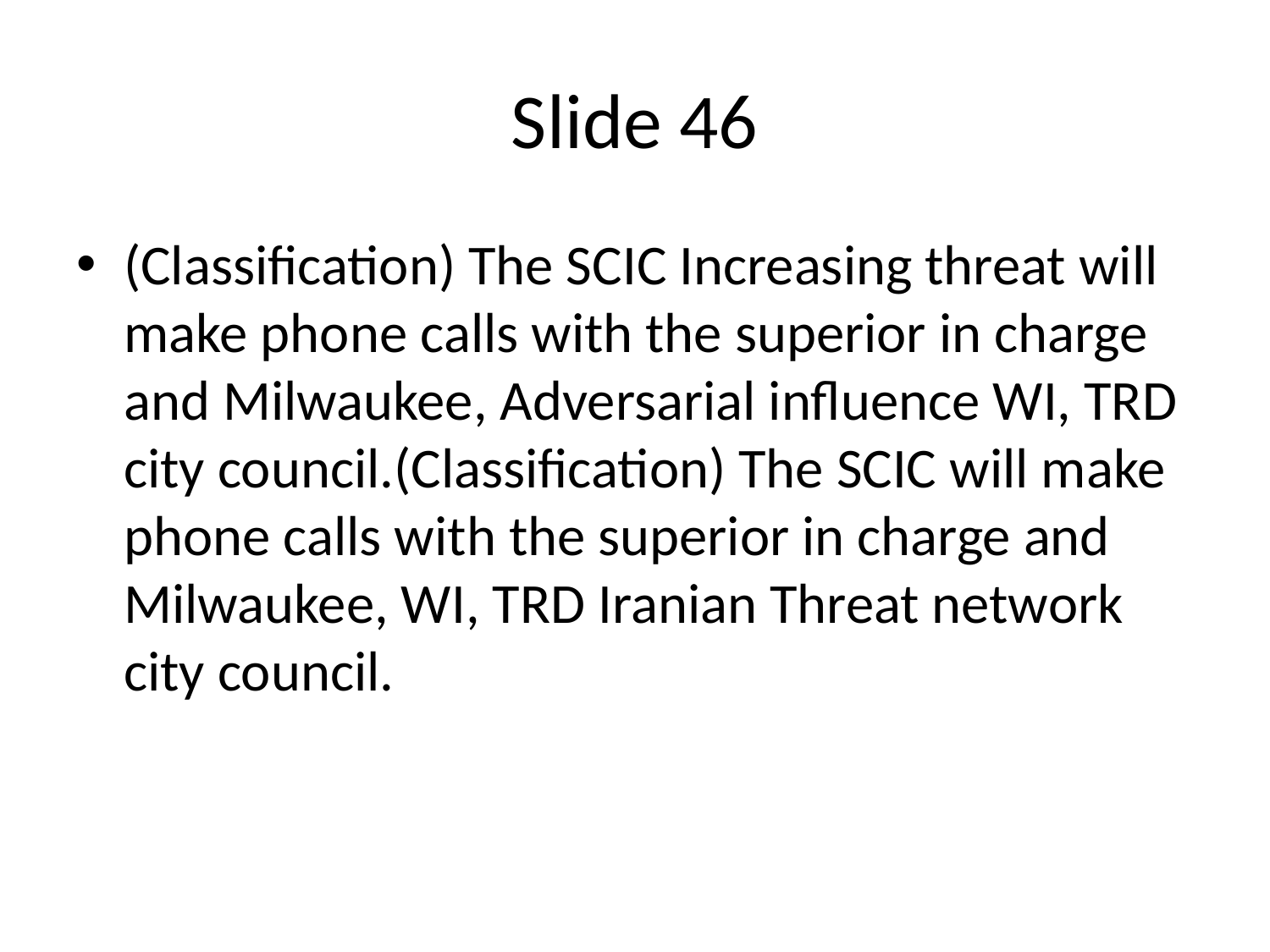

# Slide 46
(Classification) The SCIC Increasing threat will make phone calls with the superior in charge and Milwaukee, Adversarial influence WI, TRD city council.(Classification) The SCIC will make phone calls with the superior in charge and Milwaukee, WI, TRD Iranian Threat network city council.